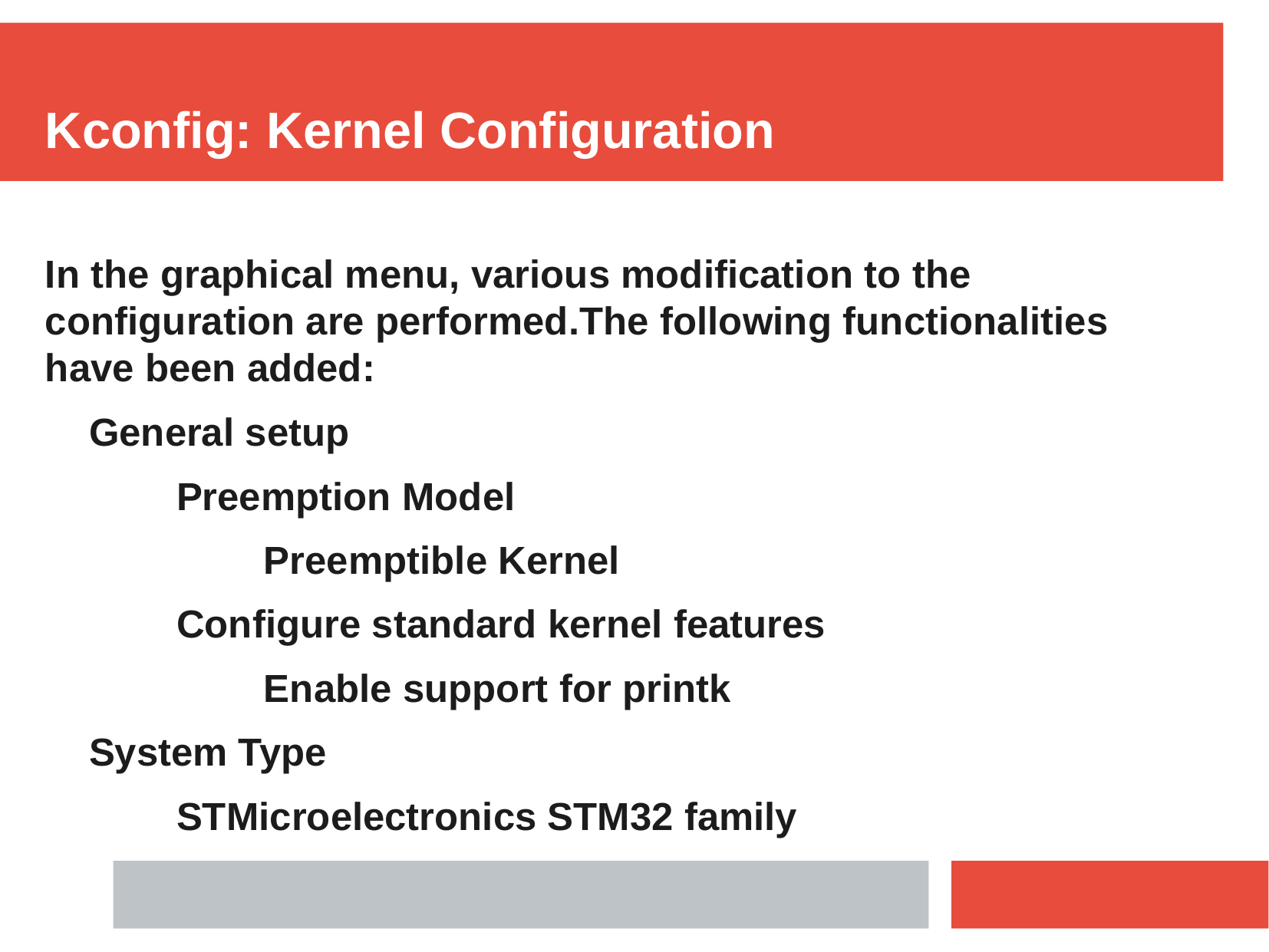

Kconfig: Kernel Configuration
In the graphical menu, various modification to the configuration are performed.The following functionalities have been added:
    General setup
            Preemption Model
                    Preemptible Kernel
            Configure standard kernel features
                    Enable support for printk
    System Type
            STMicroelectronics STM32 family